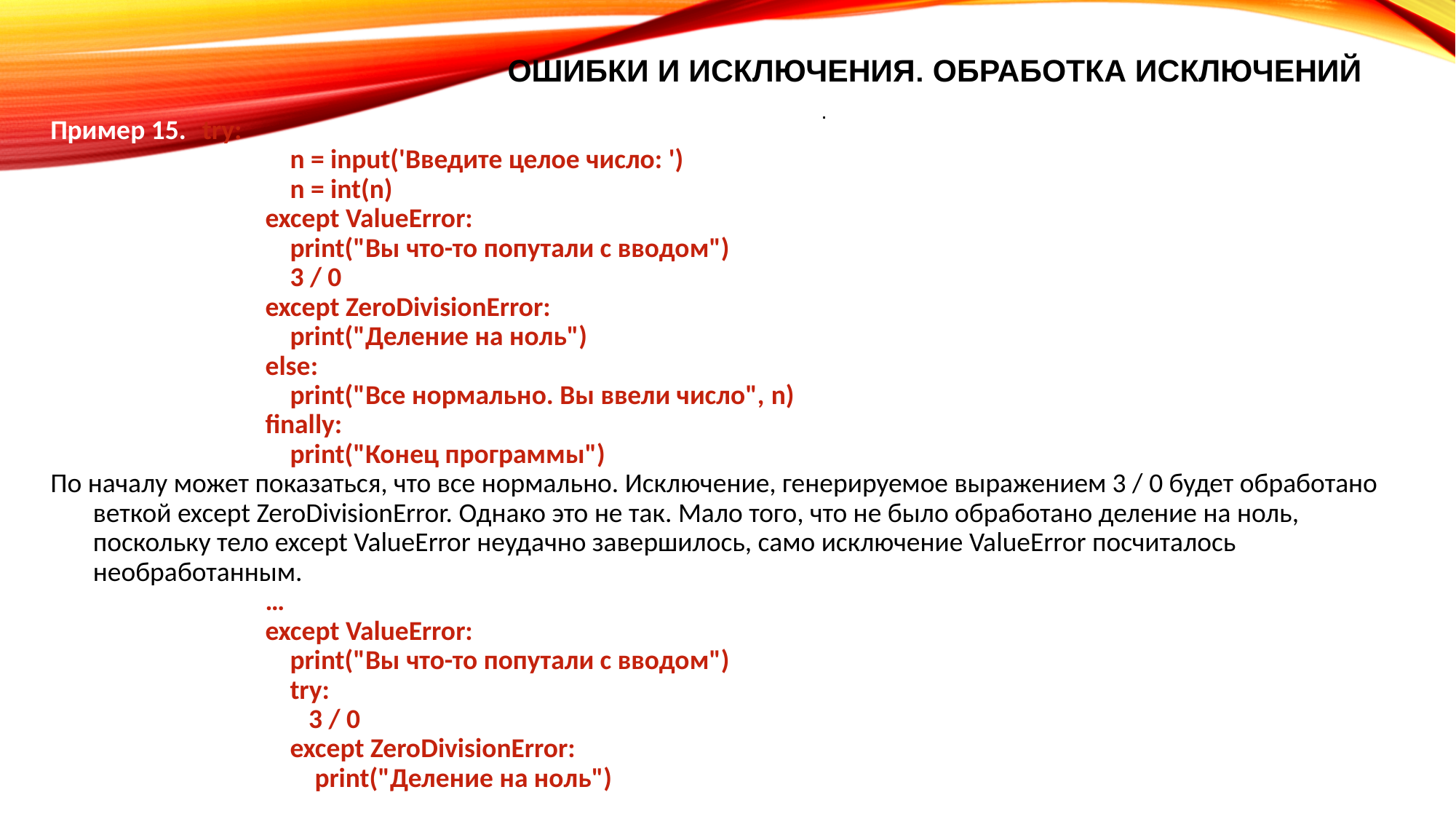

# Ошибки и исключения. Обработка исключений
Пример 15. 	try:
    n = input('Введите целое число: ')
    n = int(n)
except ValueError:
    print("Вы что-то попутали с вводом")
    3 / 0
except ZeroDivisionError:
    print("Деление на ноль")
else:
    print("Все нормально. Вы ввели число", n)
finally:
    print("Конец программы")
По началу может показаться, что все нормально. Исключение, генерируемое выражением 3 / 0 будет обработано веткой except ZeroDivisionError. Однако это не так. Мало того, что не было обработано деление на ноль, поскольку тело except ValueError неудачно завершилось, само исключение ValueError посчиталось необработанным.
…
except ValueError:
    print("Вы что-то попутали с вводом")
    try:
       3 / 0
    except ZeroDivisionError:
        print("Деление на ноль")
.